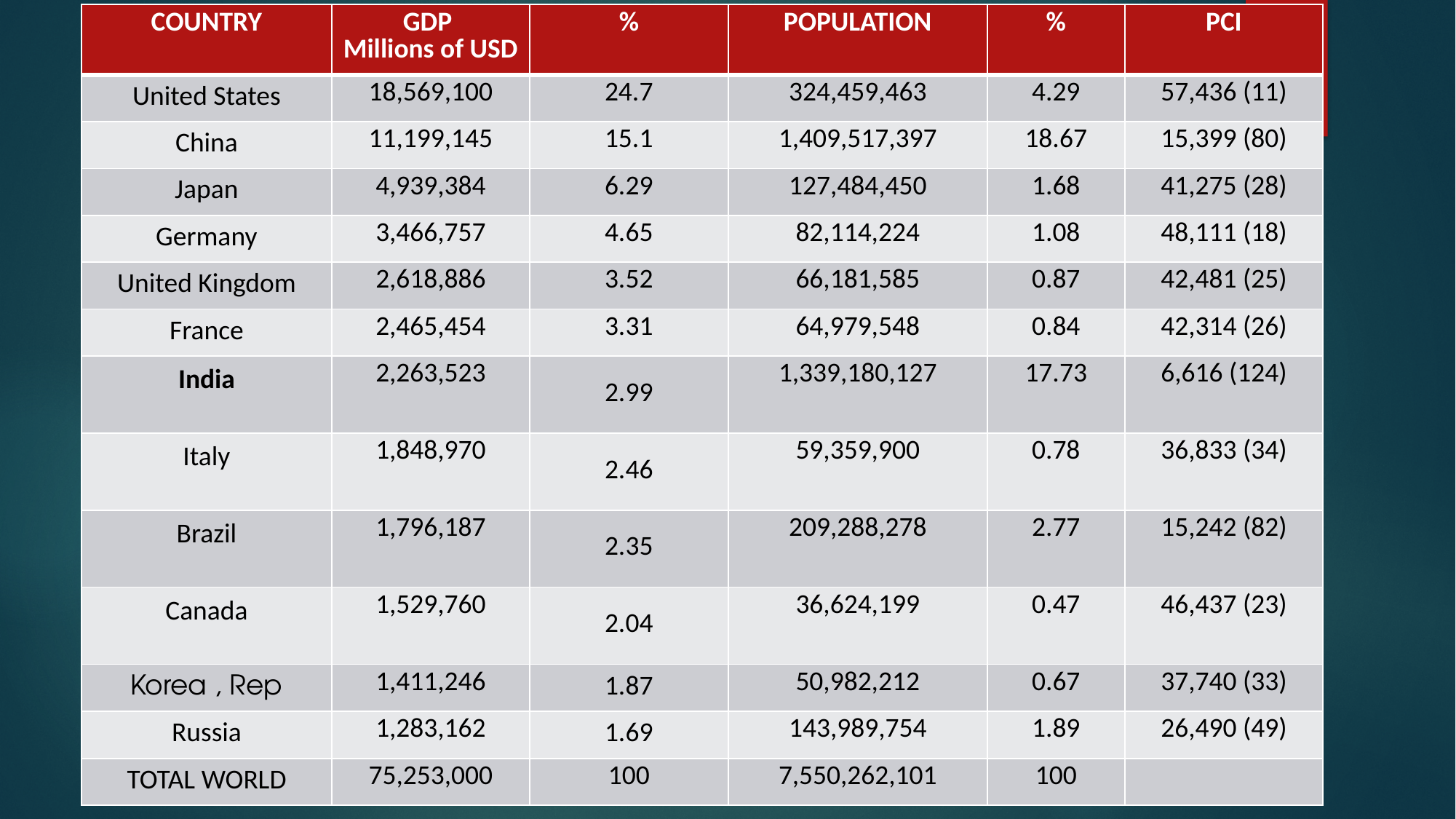

| COUNTRY | GDP Millions of USD | % | POPULATION | % | PCI |
| --- | --- | --- | --- | --- | --- |
| United States | 18,569,100 | 24.7 | 324,459,463 | 4.29 | 57,436 (11) |
| China | 11,199,145 | 15.1 | 1,409,517,397 | 18.67 | 15,399 (80) |
| Japan | 4,939,384 | 6.29 | 127,484,450 | 1.68 | 41,275 (28) |
| Germany | 3,466,757 | 4.65 | 82,114,224 | 1.08 | 48,111 (18) |
| United Kingdom | 2,618,886 | 3.52 | 66,181,585 | 0.87 | 42,481 (25) |
| France | 2,465,454 | 3.31 | 64,979,548 | 0.84 | 42,314 (26) |
| India | 2,263,523 | 2.99 | 1,339,180,127 | 17.73 | 6,616 (124) |
| Italy | 1,848,970 | 2.46 | 59,359,900 | 0.78 | 36,833 (34) |
| Brazil | 1,796,187 | 2.35 | 209,288,278 | 2.77 | 15,242 (82) |
| Canada | 1,529,760 | 2.04 | 36,624,199 | 0.47 | 46,437 (23) |
| Korea , Rep | 1,411,246 | 1.87 | 50,982,212 | 0.67 | 37,740 (33) |
| Russia | 1,283,162 | 1.69 | 143,989,754 | 1.89 | 26,490 (49) |
| TOTAL WORLD | 75,253,000 | 100 | 7,550,262,101 | 100 |  |
# Country Wise GDP